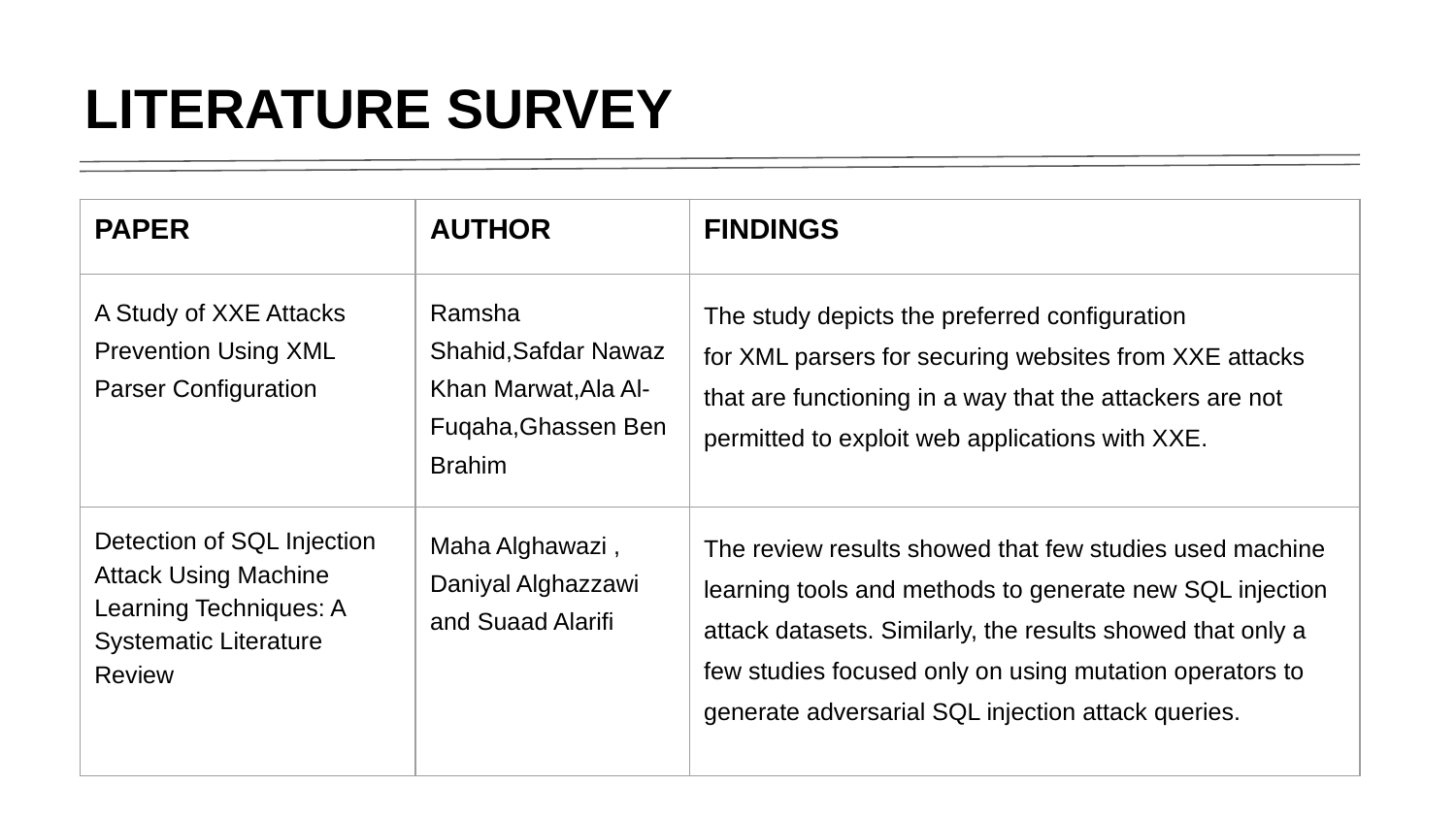

# LITERATURE SURVEY
| PAPER | AUTHOR | FINDINGS |
| --- | --- | --- |
| A Study of XXE Attacks Prevention Using XML Parser Configuration | Ramsha Shahid,Safdar Nawaz Khan Marwat,Ala Al-Fuqaha,Ghassen Ben Brahim | The study depicts the preferred configuration for XML parsers for securing websites from XXE attacks that are functioning in a way that the attackers are not permitted to exploit web applications with XXE. |
| Detection of SQL Injection Attack Using Machine Learning Techniques: A Systematic Literature Review | Maha Alghawazi , Daniyal Alghazzawi and Suaad Alarifi | The review results showed that few studies used machine learning tools and methods to generate new SQL injection attack datasets. Similarly, the results showed that only a few studies focused only on using mutation operators to generate adversarial SQL injection attack queries. |